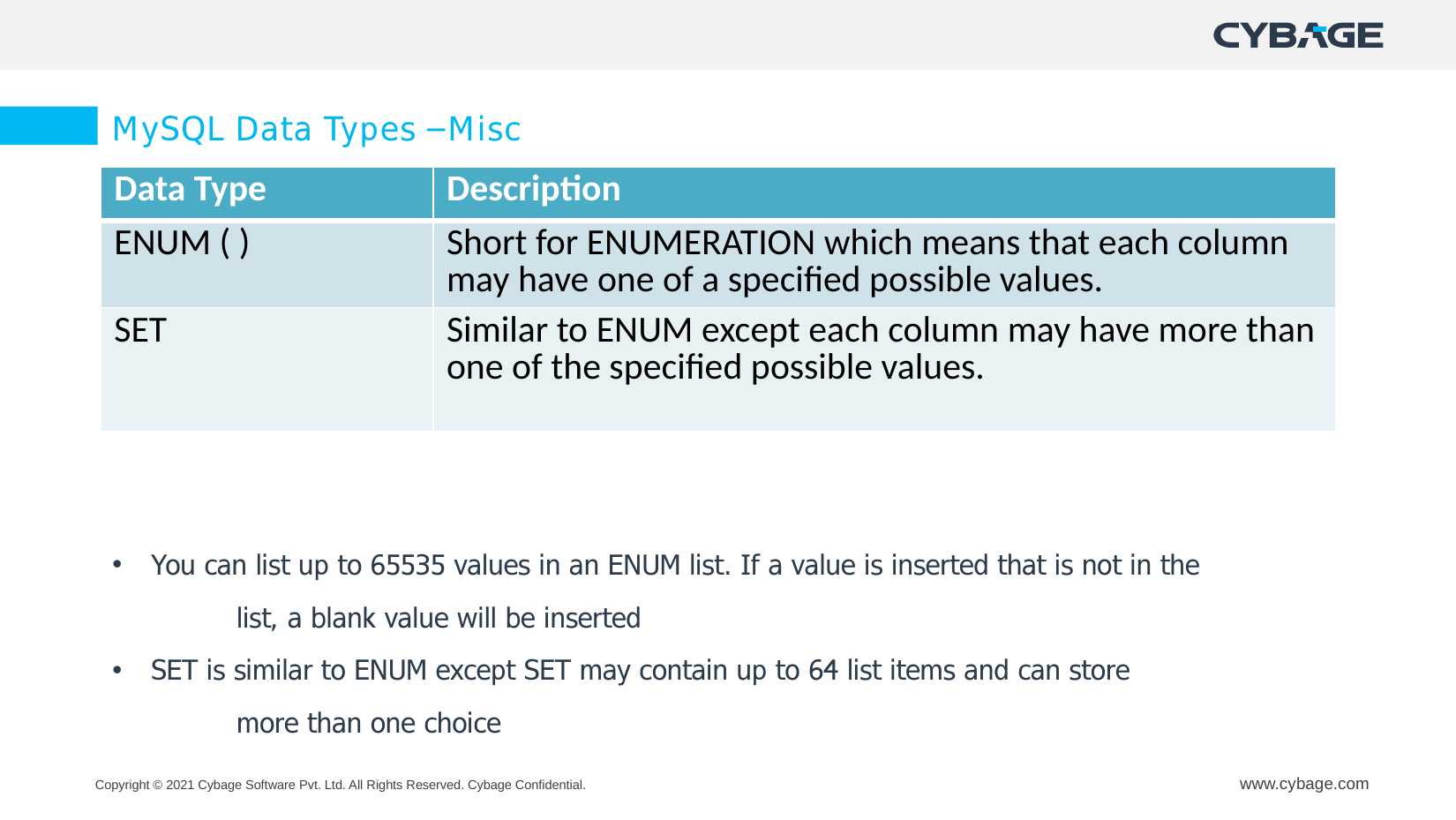

MySQL Data Types –Misc

| Data Type | Description |
| --- | --- |
| ENUM ( ) | Short for ENUMERATION which means that each column may have one of a specified possible values. |
| SET | Similar to ENUM except each column may have more than one of the specified possible values. |
You can list up to 65535 values in an ENUM list. If a value is inserted that is not in the
	list, a blank value will be inserted
SET is similar to ENUM except SET may contain up to 64 list items and can store
	more than one choice